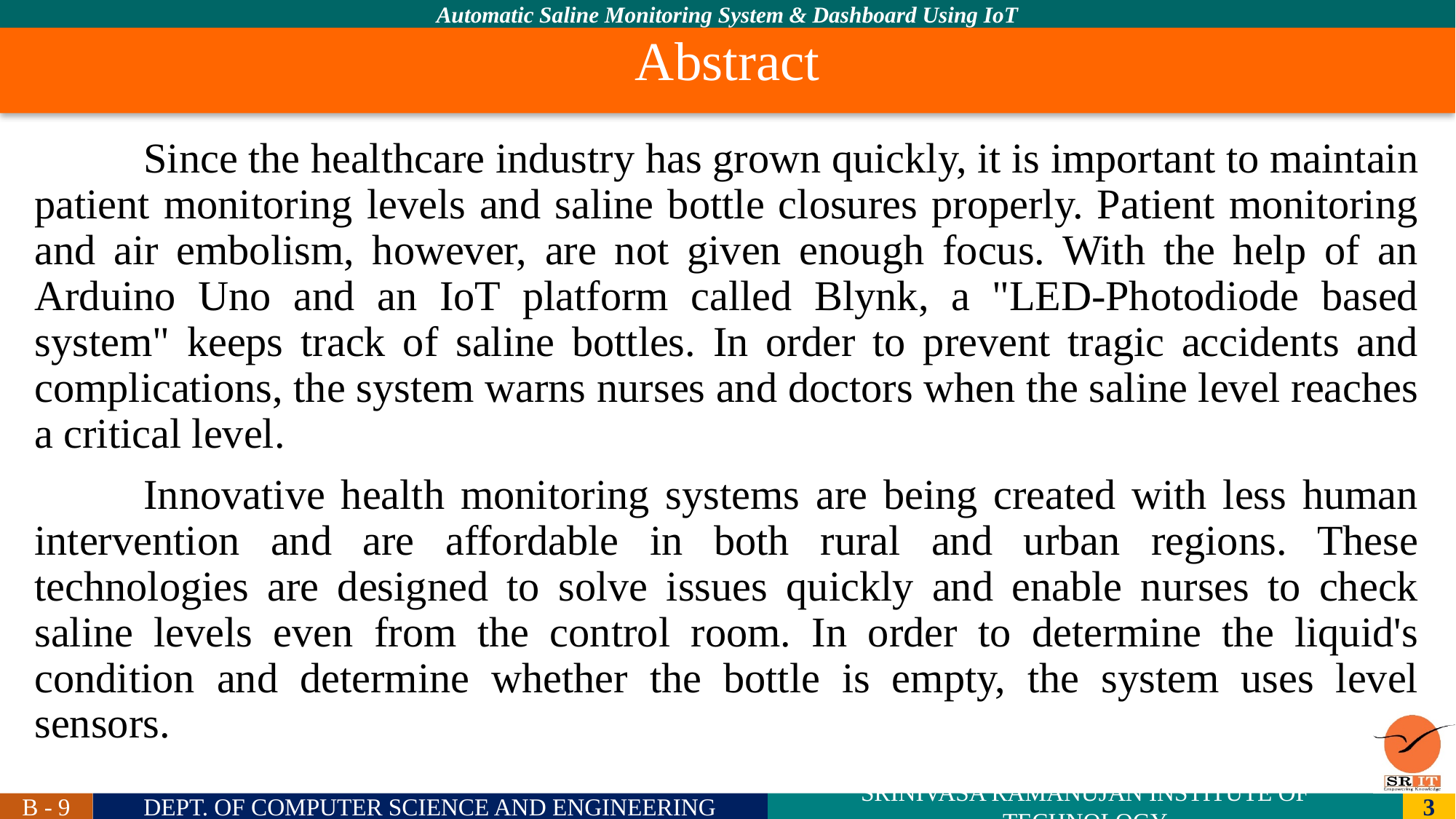

# Abstract
	Since the healthcare industry has grown quickly, it is important to maintain patient monitoring levels and saline bottle closures properly. Patient monitoring and air embolism, however, are not given enough focus. With the help of an Arduino Uno and an IoT platform called Blynk, a "LED-Photodiode based system" keeps track of saline bottles. In order to prevent tragic accidents and complications, the system warns nurses and doctors when the saline level reaches a critical level.
	Innovative health monitoring systems are being created with less human intervention and are affordable in both rural and urban regions. These technologies are designed to solve issues quickly and enable nurses to check saline levels even from the control room. In order to determine the liquid's condition and determine whether the bottle is empty, the system uses level sensors.